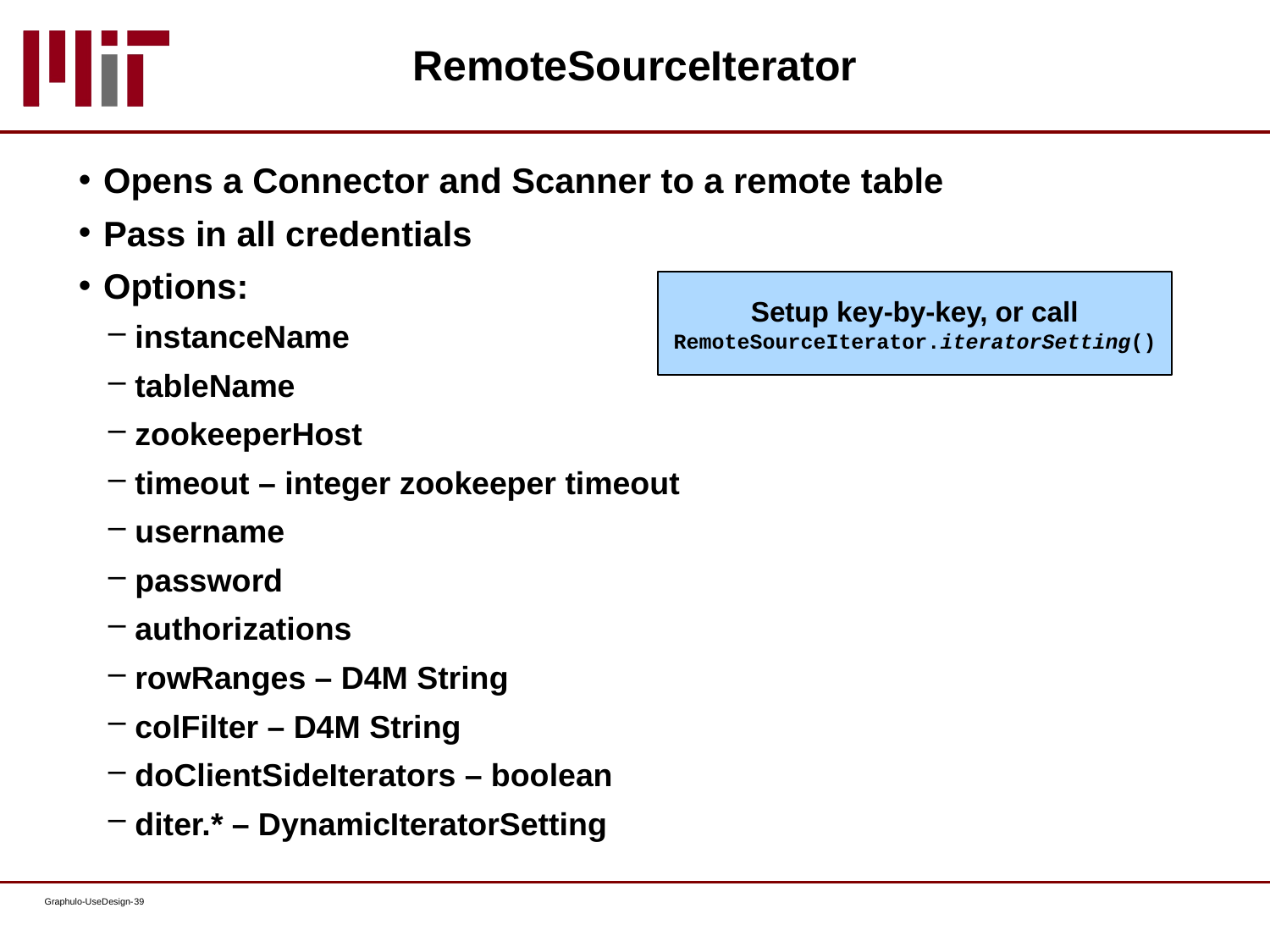

# RemoteSourceIterator
Opens a Connector and Scanner to a remote table
Pass in all credentials
Options:
instanceName
tableName
zookeeperHost
timeout – integer zookeeper timeout
username
password
authorizations
rowRanges – D4M String
colFilter – D4M String
doClientSideIterators – boolean
diter.* – DynamicIteratorSetting
Setup key-by-key, or call
RemoteSourceIterator.iteratorSetting()